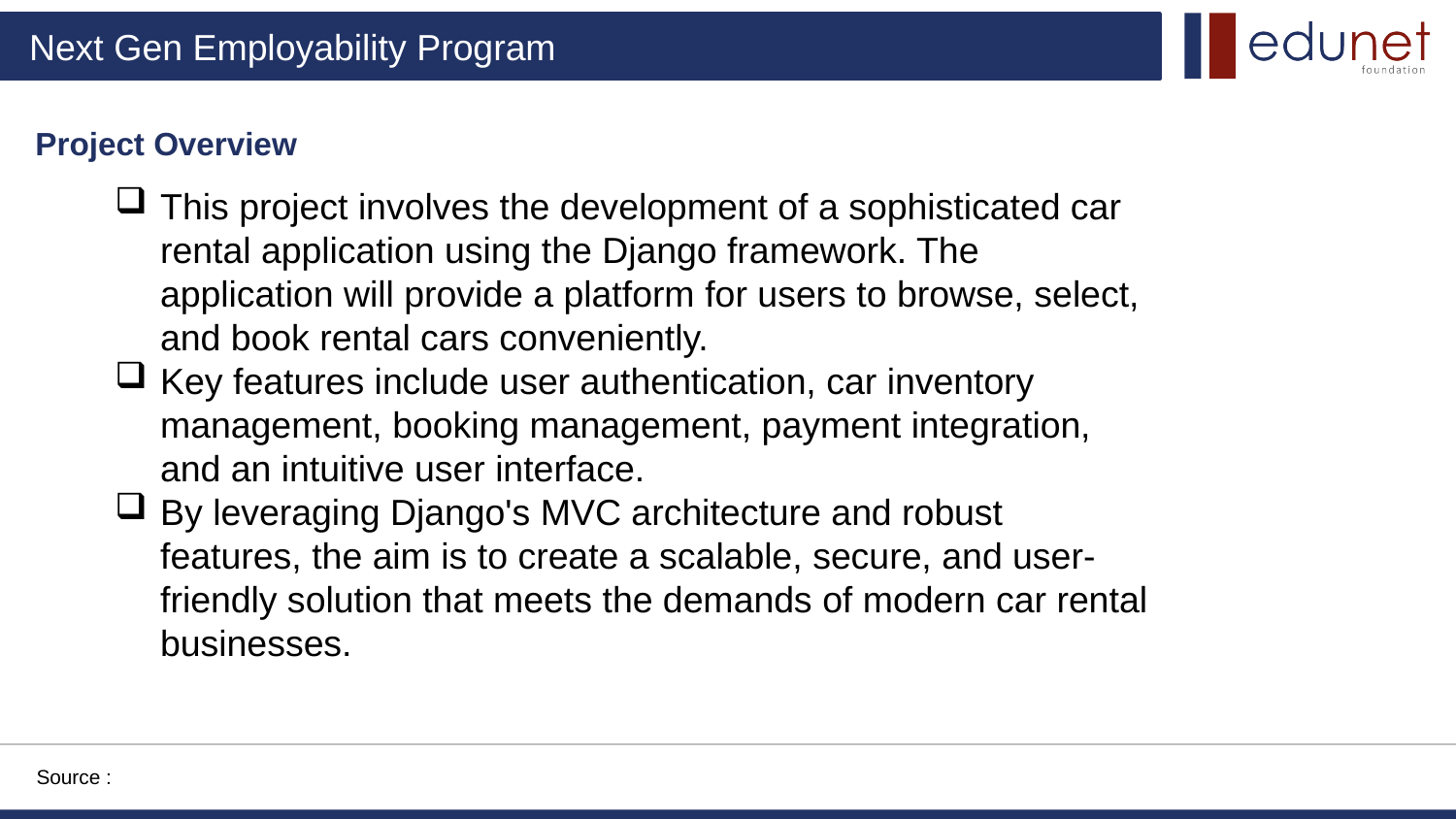

Project Overview
This project involves the development of a sophisticated car rental application using the Django framework. The application will provide a platform for users to browse, select, and book rental cars conveniently.
Key features include user authentication, car inventory management, booking management, payment integration, and an intuitive user interface.
By leveraging Django's MVC architecture and robust features, the aim is to create a scalable, secure, and user-friendly solution that meets the demands of modern car rental businesses.
Source :